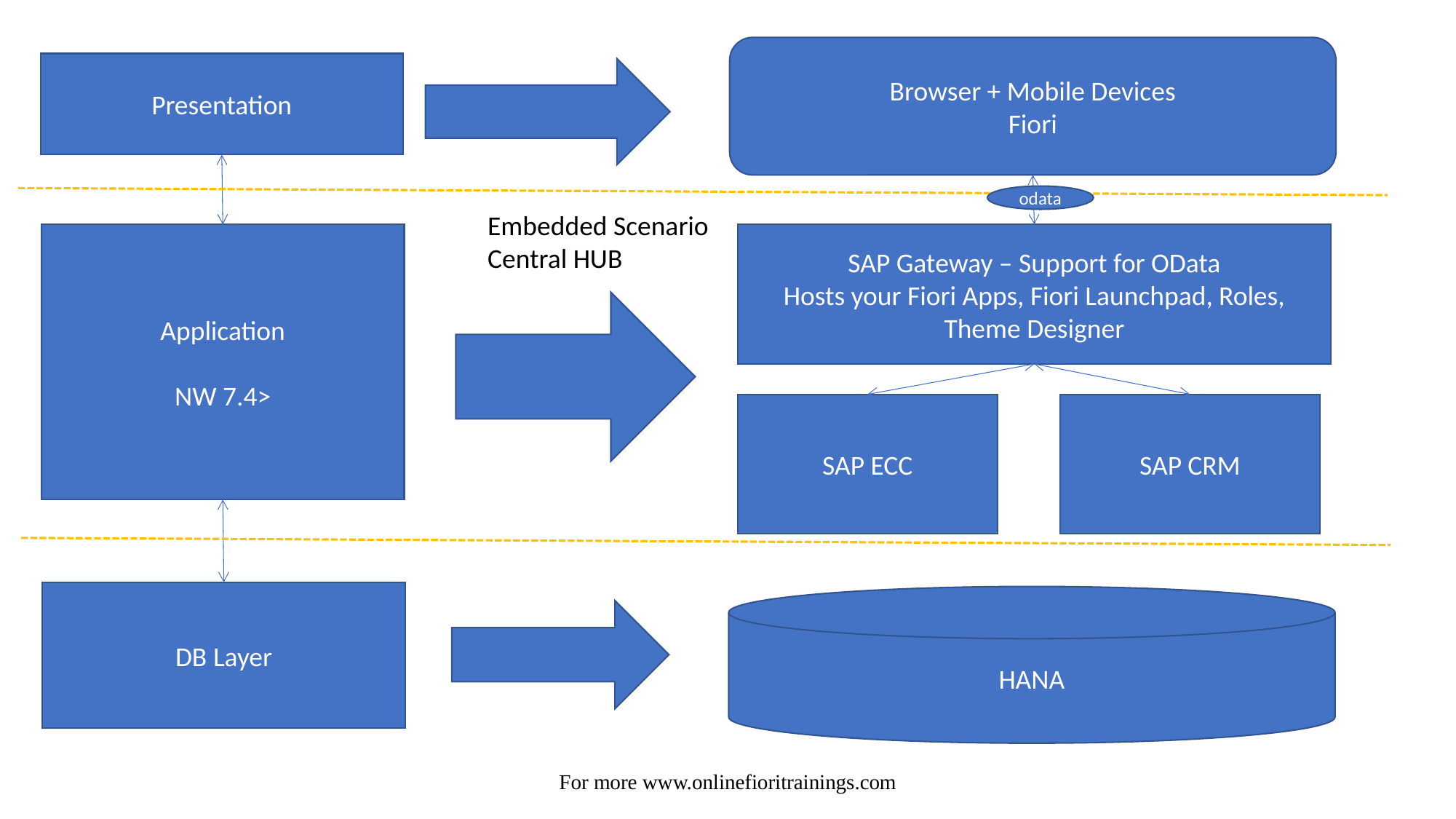

Browser + Mobile Devices
Fiori
Presentation

odata
Embedded Scenario
Central HUB
Application

NW 7.4>
SAP Gateway – Support for OData
Hosts your Fiori Apps, Fiori Launchpad, Roles,
Theme Designer

SAP ECC
SAP CRM
DB Layer
HANA

For more www.onlinefioritrainings.com